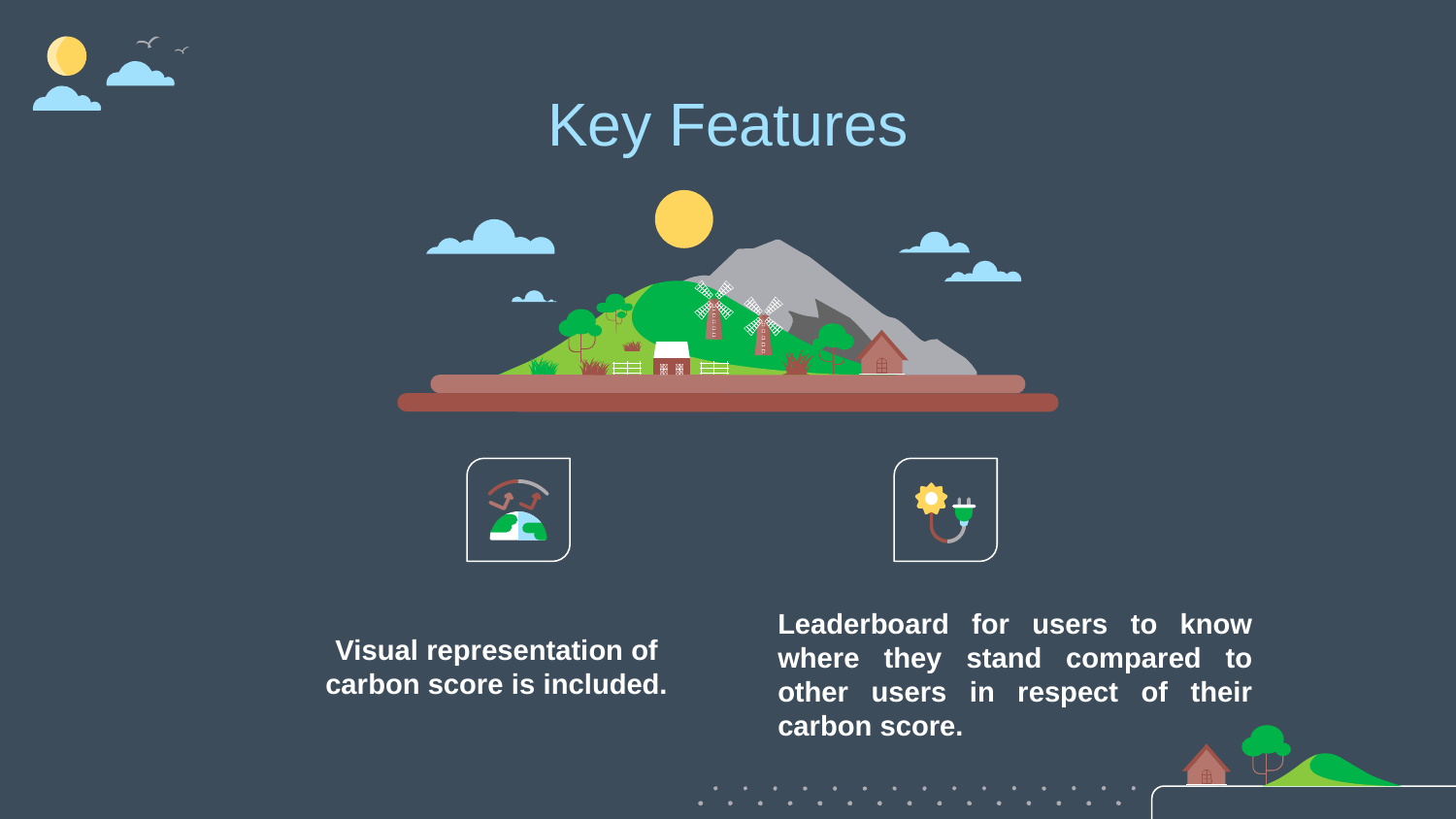

# Key Features

Leaderboard for users to know where they stand compared to other users in respect of their carbon score.
Visual representation of carbon score is included.